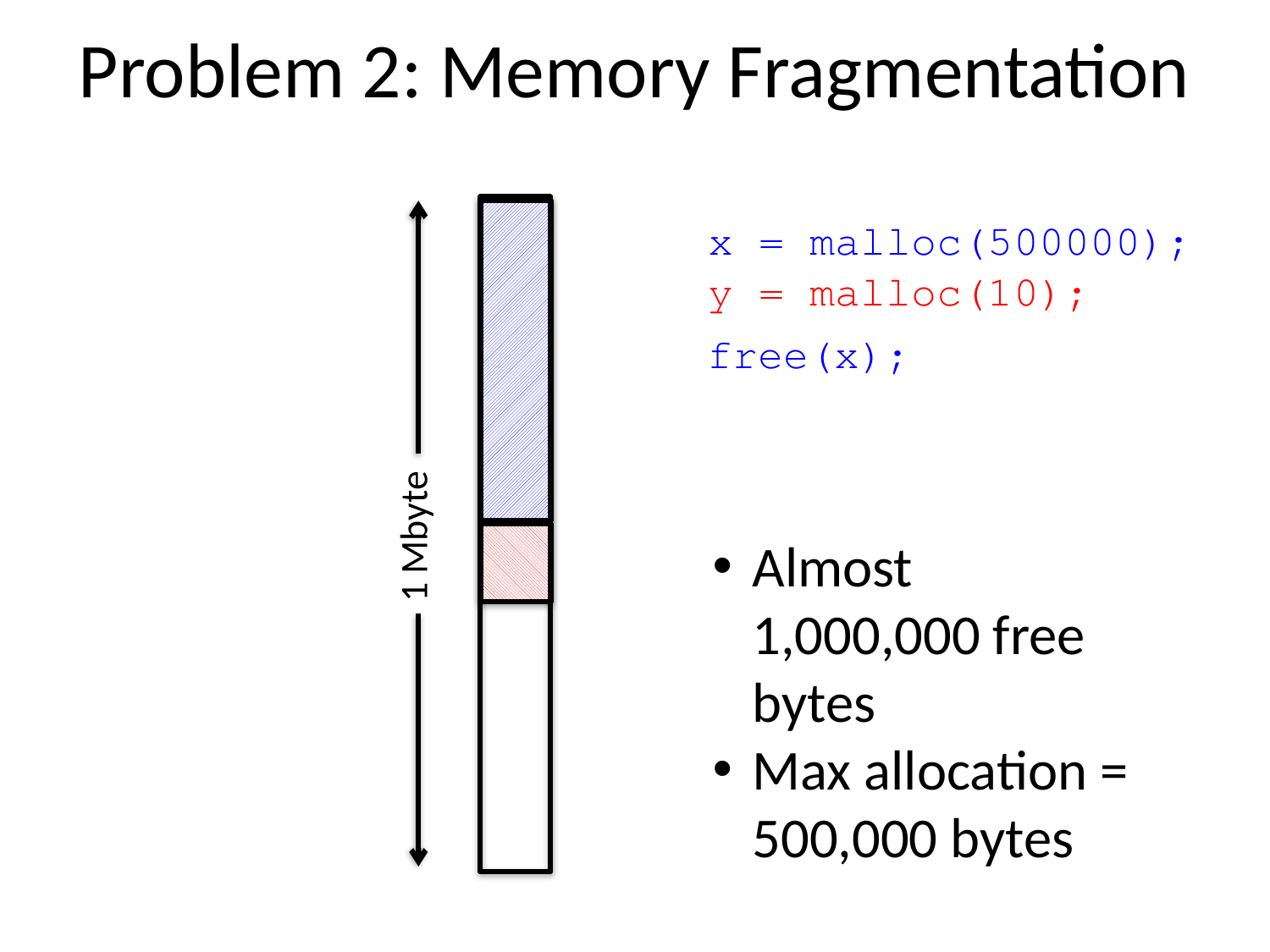

# Problem 2: Memory Fragmentation

x = malloc(500000);
y = malloc(10);
free(x);
1 Mbyte

Almost 1,000,000 free bytes
Max allocation = 500,000 bytes